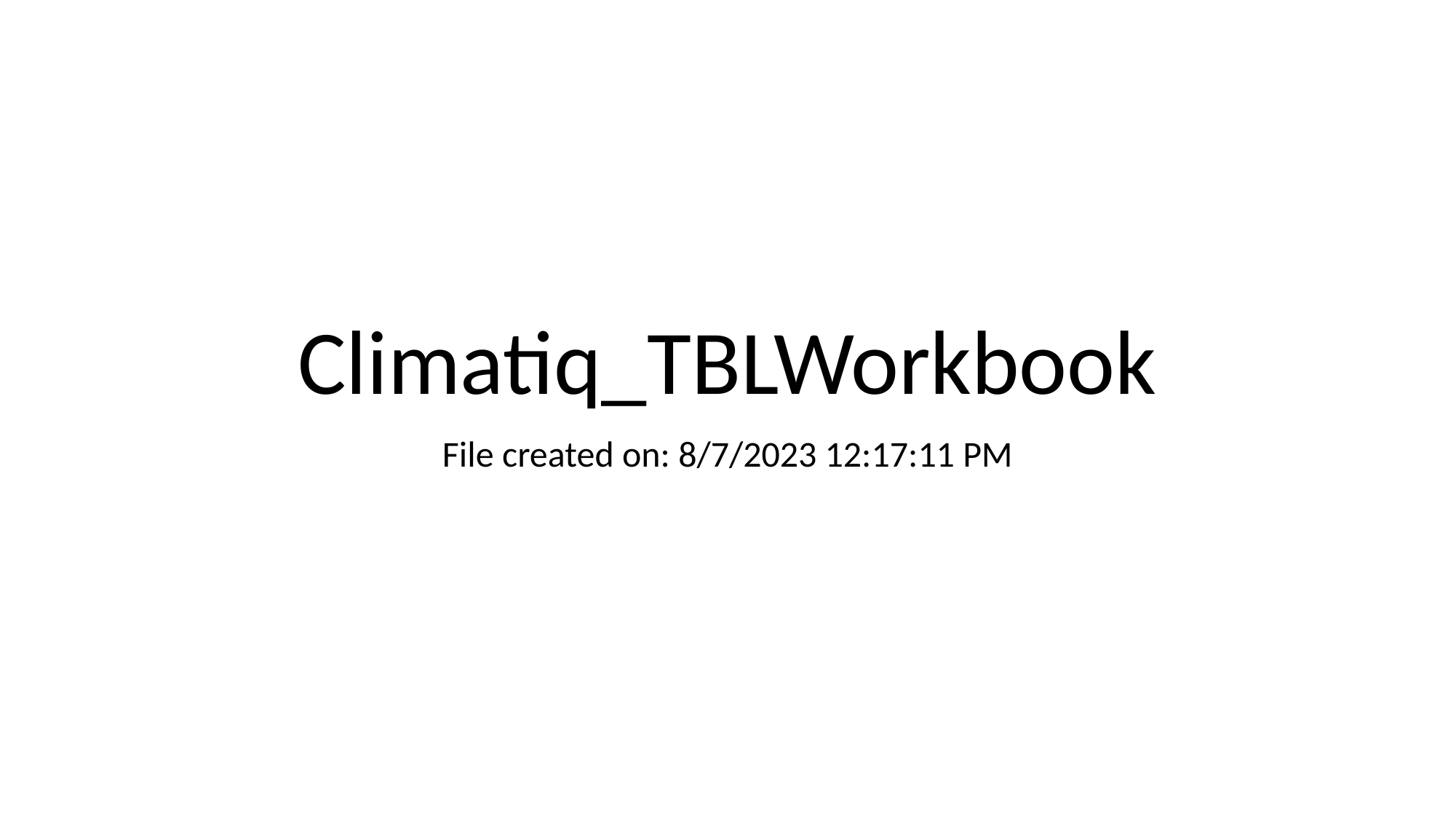

# Climatiq_TBLWorkbook
File created on: 8/7/2023 12:17:11 PM